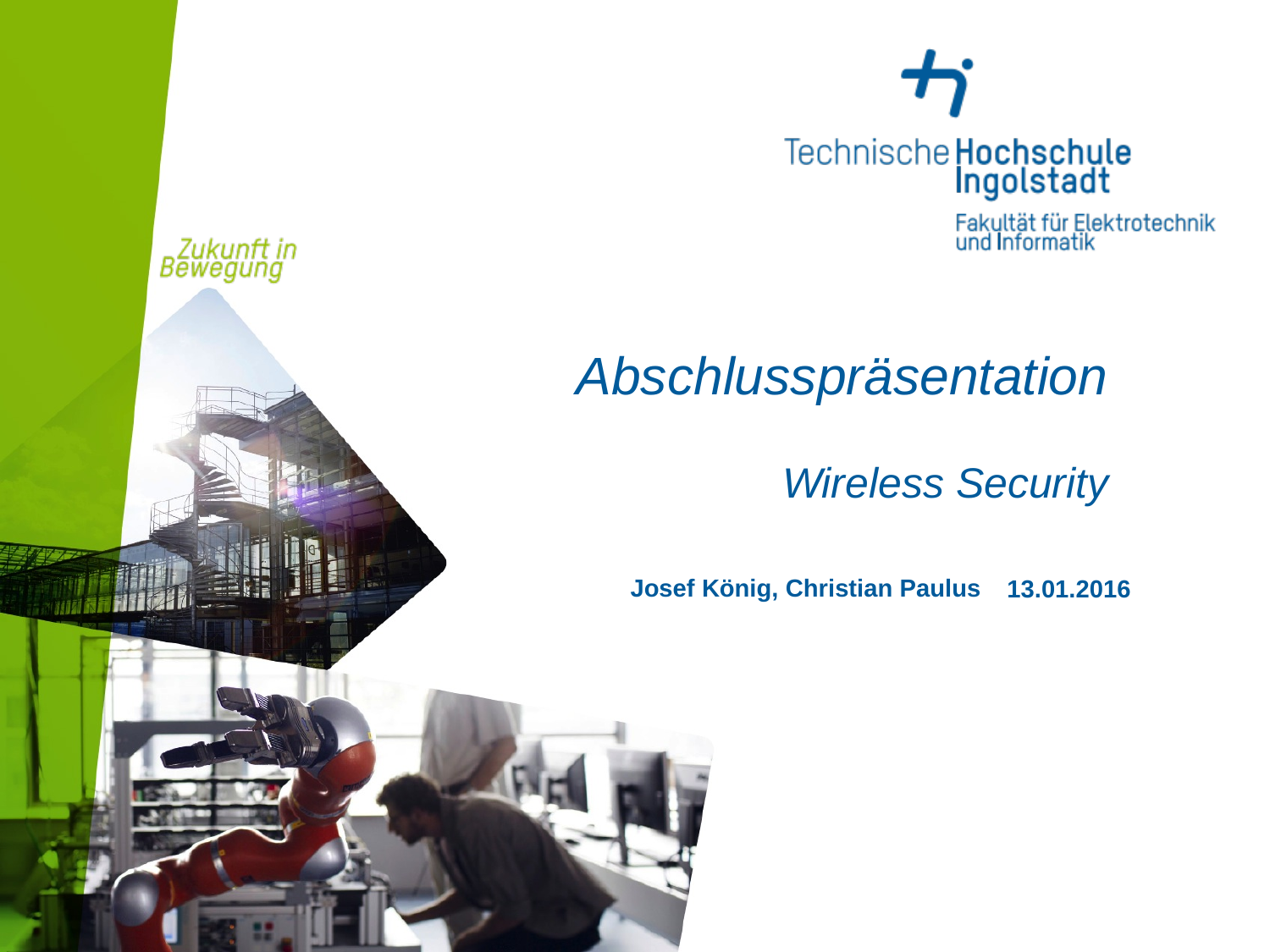

# Abschlusspräsentation
Wireless Security
Josef König, Christian Paulus
13.01.2016